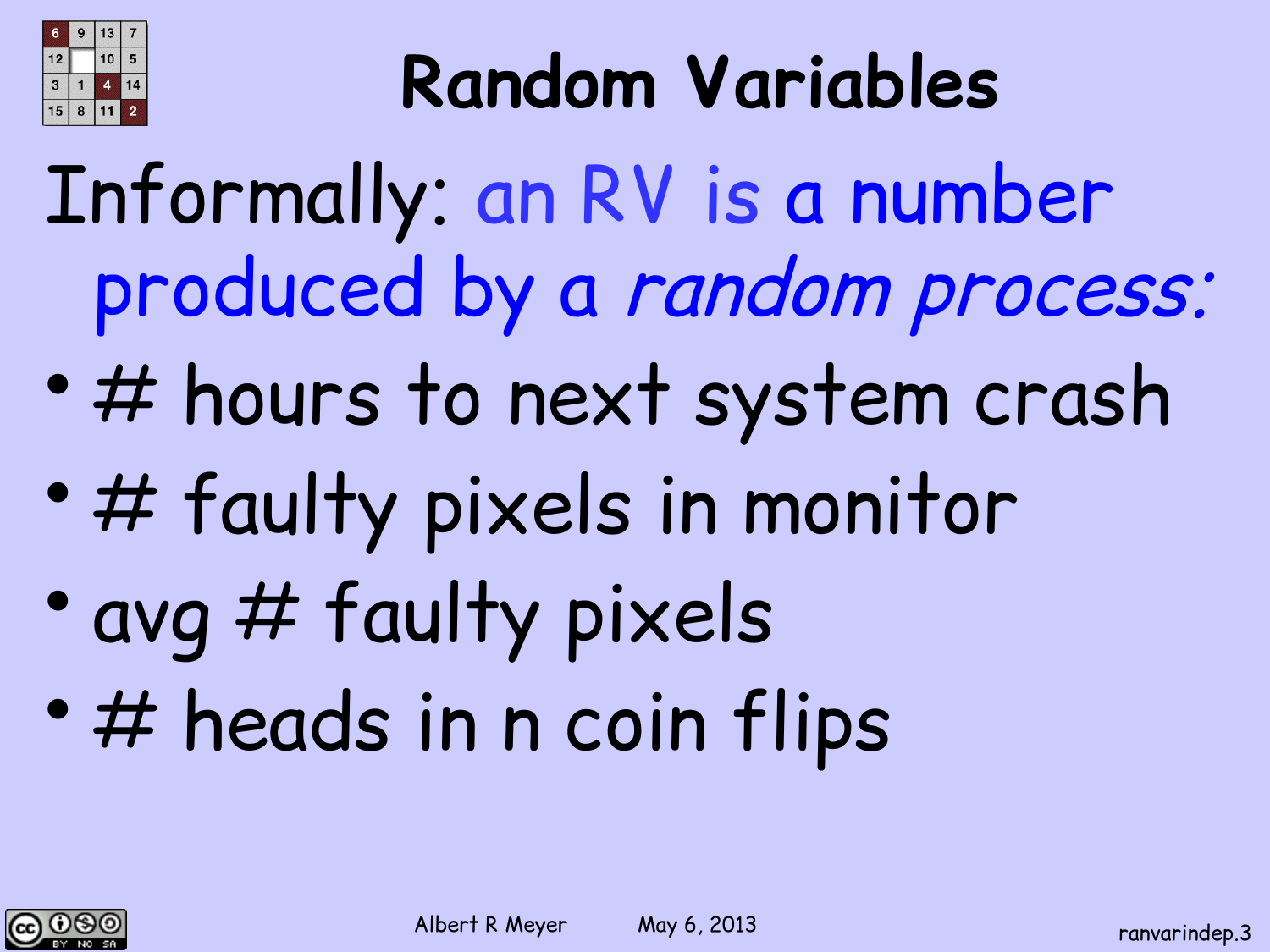

Random Variables
Informally: an RV is a number produced by a random process:
# hours to next system crash
# faulty pixels in monitor
avg # faulty pixels
# heads in n coin flips
ranvarindep.3